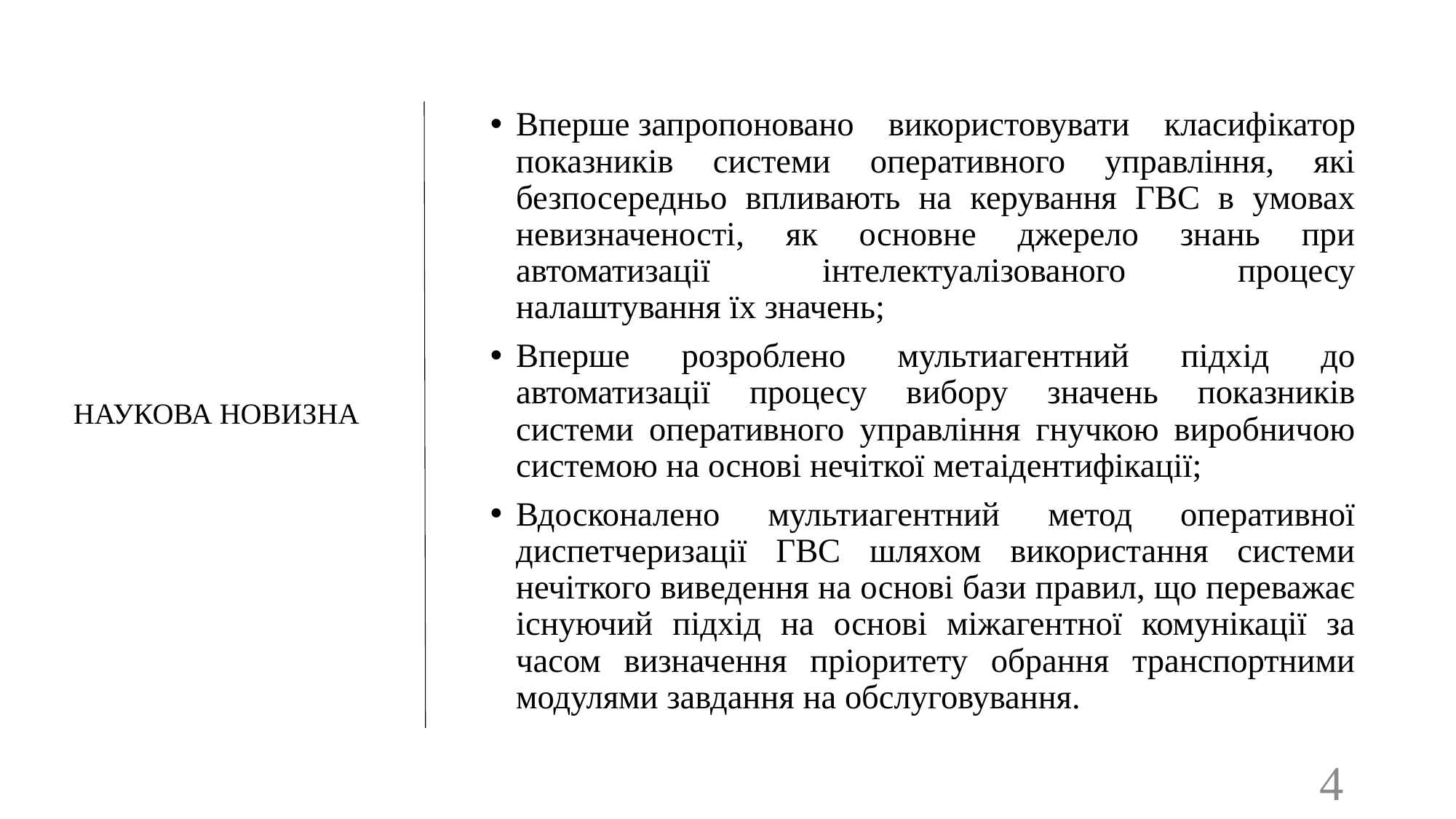

Вперше запропоновано використовувати класифікатор показників системи оперативного управління, які безпосередньо впливають на керування ГВС в умовах невизначеності, як основне джерело знань при автоматизації інтелектуалізованого процесу налаштування їх значень;
Вперше розроблено мультиагентний підхід до автоматизації процесу вибору значень показників системи оперативного управління гнучкою виробничою системою на основі нечіткої метаідентифікації;
Вдосконалено мультиагентний метод оперативної диспетчеризації ГВС шляхом використання системи нечіткого виведення на основі бази правил, що переважає існуючий підхід на основі міжагентної комунікації за часом визначення пріоритету обрання транспортними модулями завдання на обслуговування.
# НАУКОВА НОВИЗНА
4